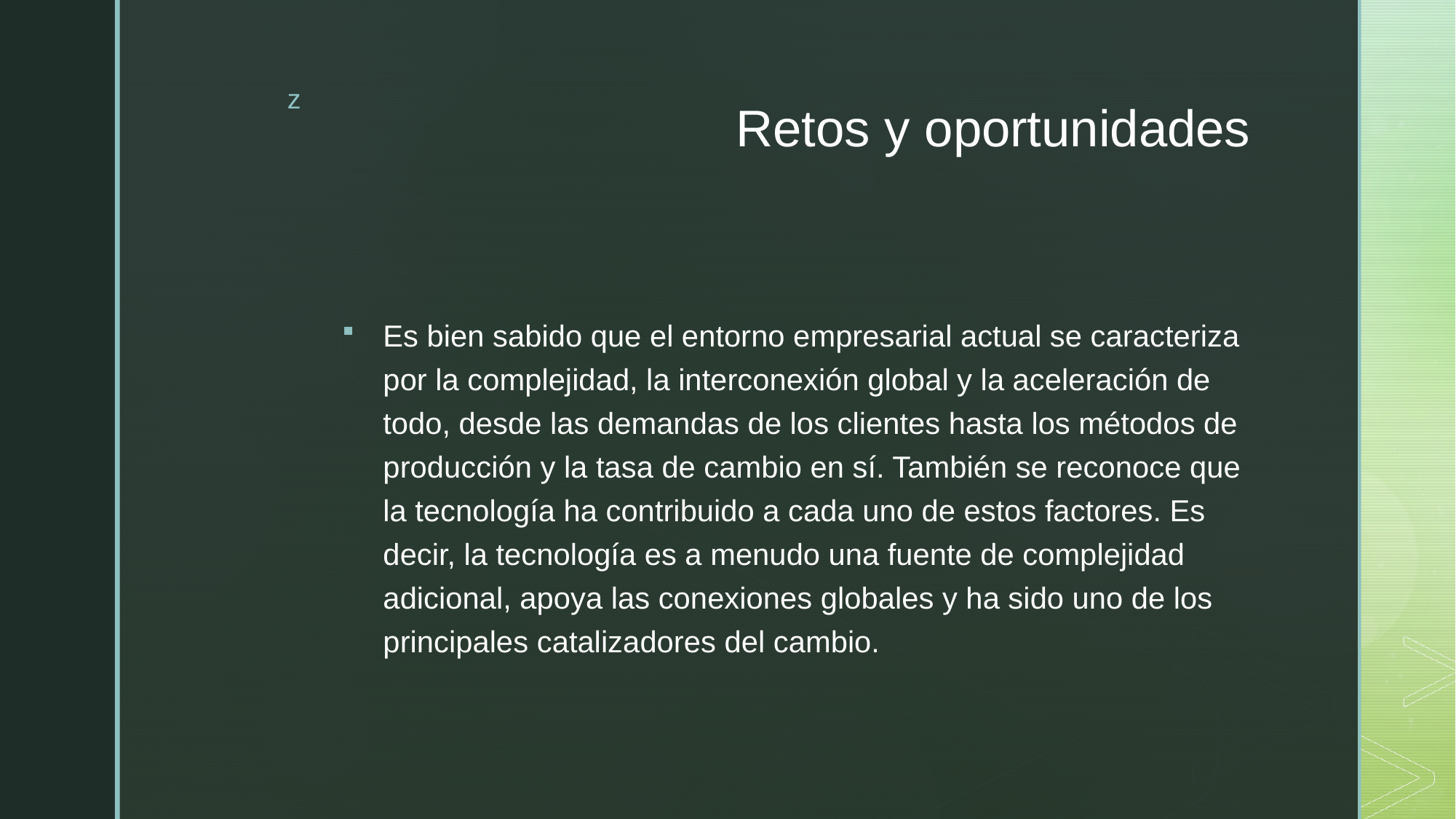

# Retos y oportunidades
Es bien sabido que el entorno empresarial actual se caracteriza por la complejidad, la interconexión global y la aceleración de todo, desde las demandas de los clientes hasta los métodos de producción y la tasa de cambio en sí. También se reconoce que la tecnología ha contribuido a cada uno de estos factores. Es decir, la tecnología es a menudo una fuente de complejidad adicional, apoya las conexiones globales y ha sido uno de los principales catalizadores del cambio.